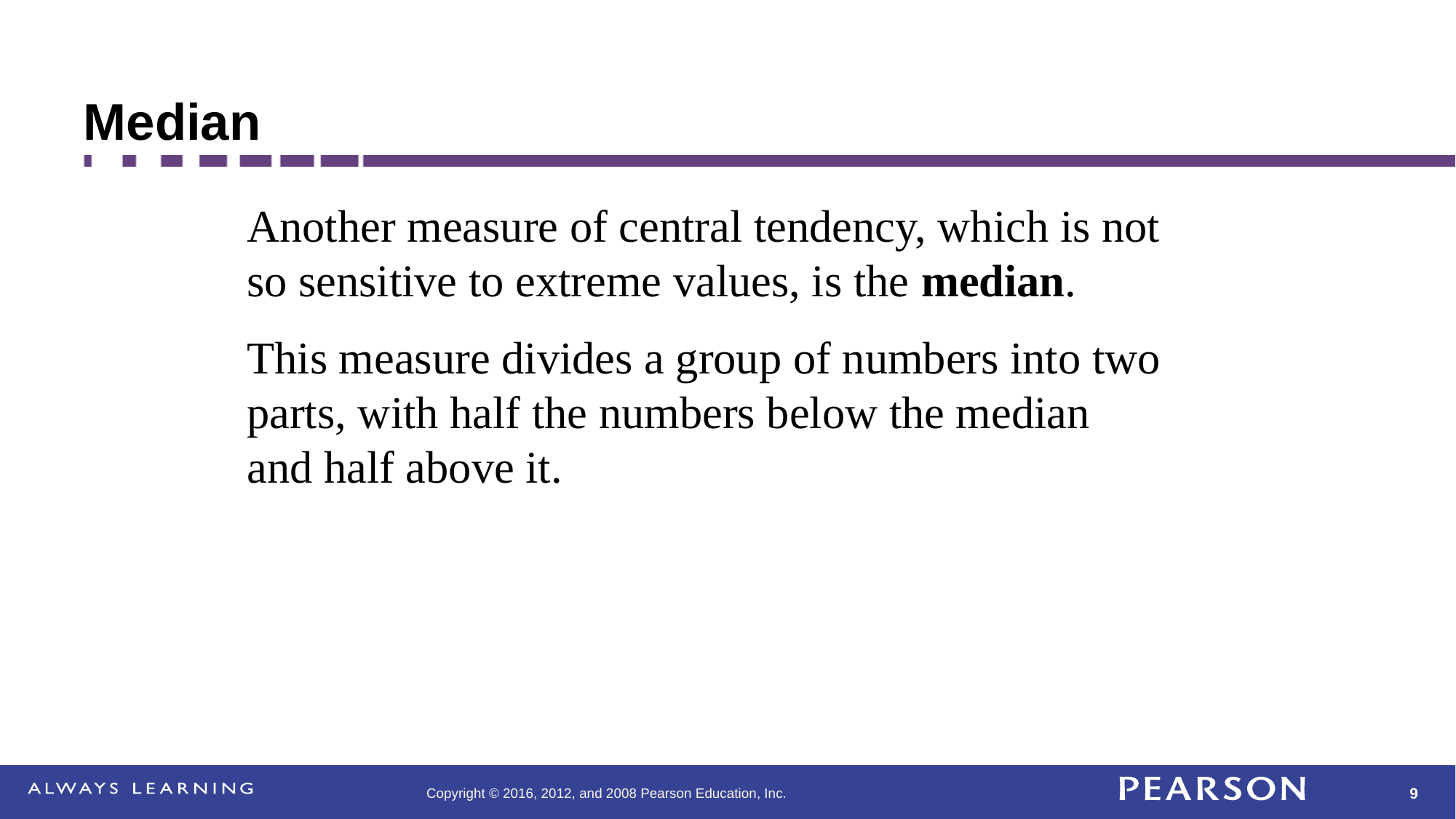

# Median
Another measure of central tendency, which is not so sensitive to extreme values, is the median.
This measure divides a group of numbers into two parts, with half the numbers below the median and half above it.